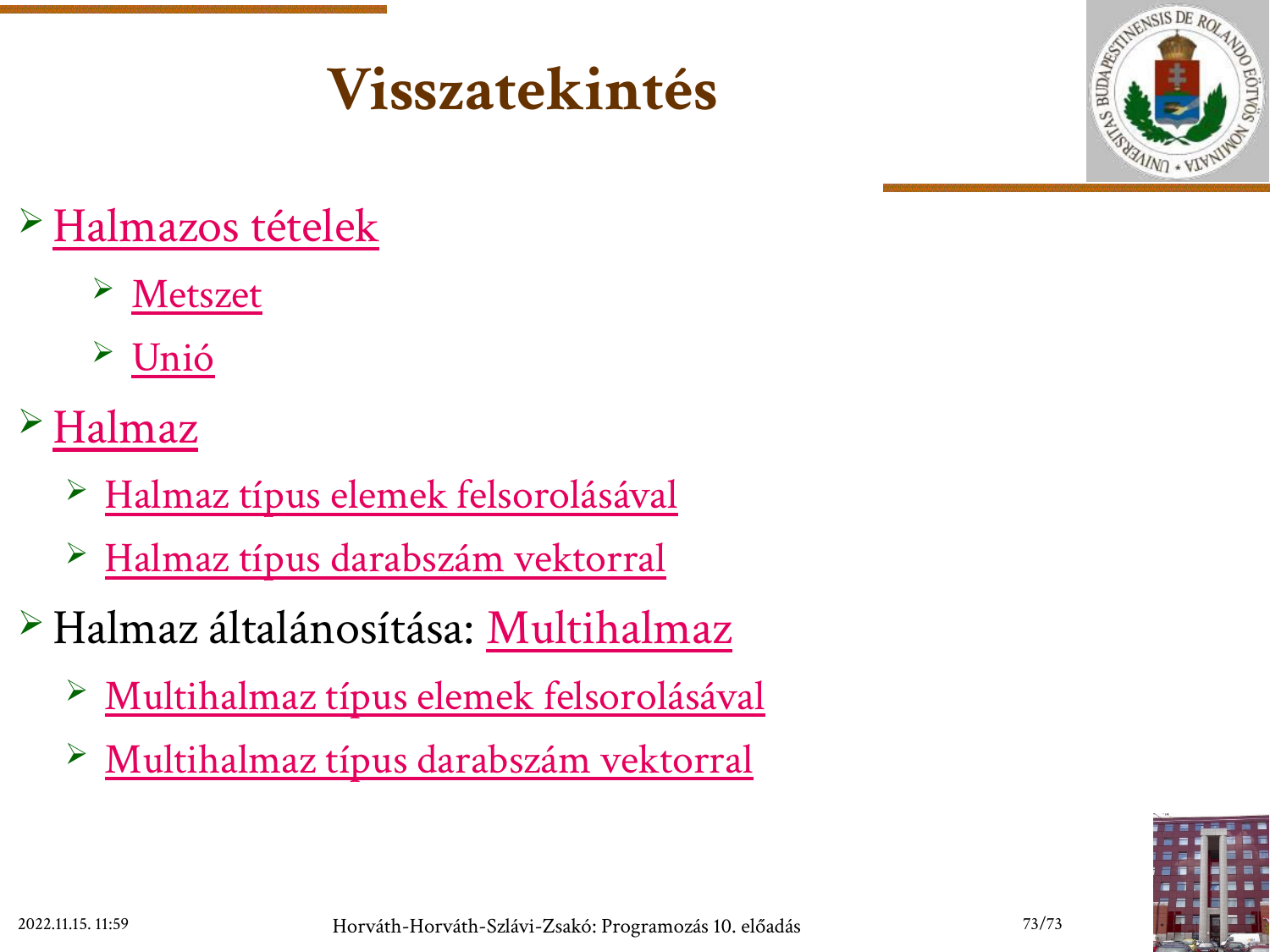

# Visszatekintés
Halmazos tételek
Metszet
Unió
Halmaz
Halmaz típus elemek felsorolásával
Halmaz típus darabszám vektorral
Halmaz általánosítása: Multihalmaz
Multihalmaz típus elemek felsorolásával
Multihalmaz típus darabszám vektorral
2022.11.15. 11:59
Horváth-Horváth-Szlávi-Zsakó: Programozás 10. előadás
73/73